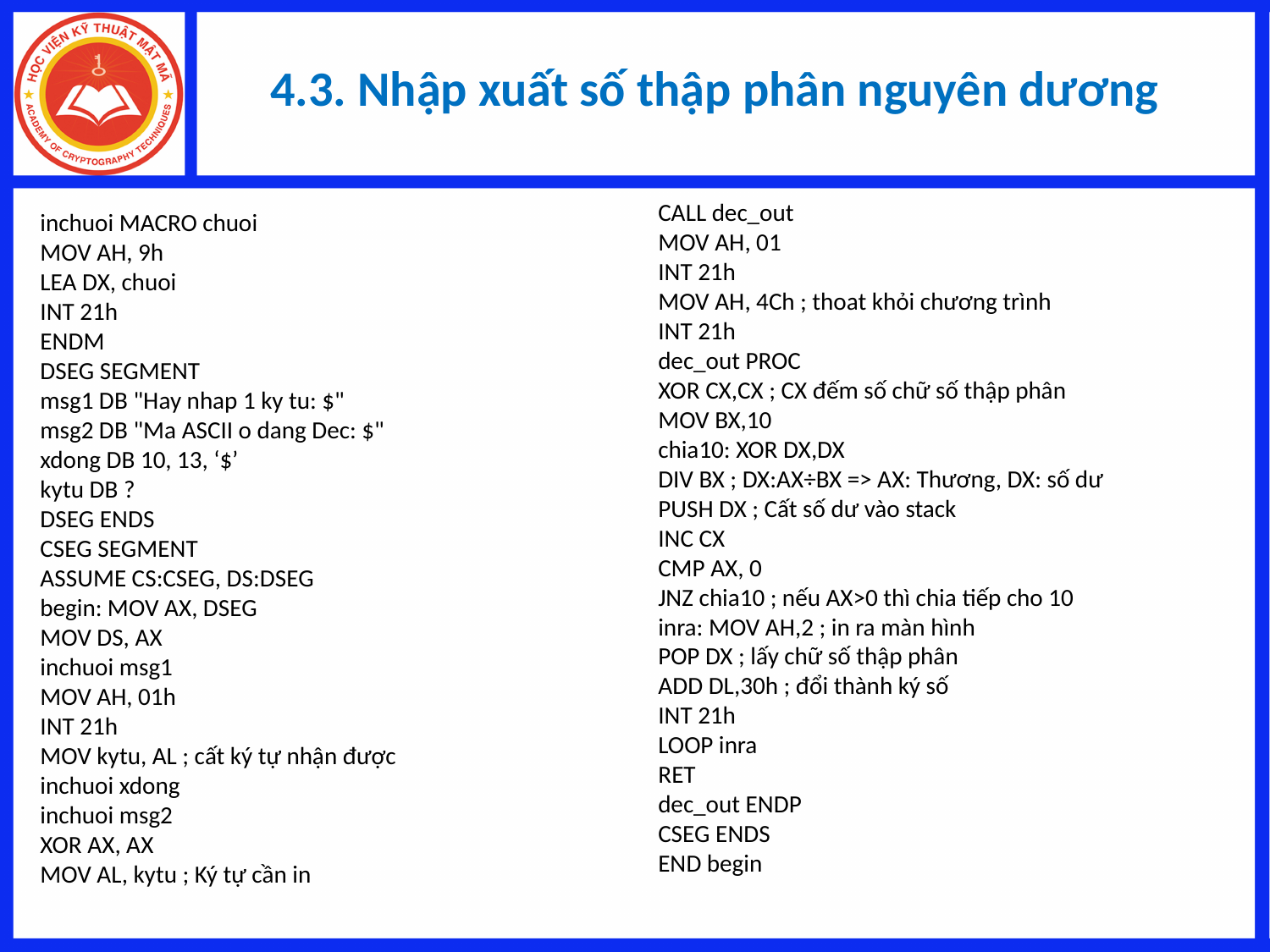

# 4.3. Nhập xuất số thập phân nguyên dương
CALL dec_out
MOV AH, 01
INT 21h
MOV AH, 4Ch ; thoat khỏi chương trình
INT 21h
dec_out PROC
XOR CX,CX ; CX đếm số chữ số thập phân
MOV BX,10
chia10: XOR DX,DX
DIV BX ; DX:AX÷BX => AX: Thương, DX: số dư
PUSH DX ; Cất số dư vào stack
INC CX
CMP AX, 0
JNZ chia10 ; nếu AX>0 thì chia tiếp cho 10
inra: MOV AH,2 ; in ra màn hình
POP DX ; lấy chữ số thập phân
ADD DL,30h ; đổi thành ký số
INT 21h
LOOP inra
RET
dec_out ENDP
CSEG ENDS
END begin
inchuoi MACRO chuoi
MOV AH, 9h
LEA DX, chuoi
INT 21h
ENDM
DSEG SEGMENT
msg1 DB "Hay nhap 1 ky tu: $"
msg2 DB "Ma ASCII o dang Dec: $"
xdong DB 10, 13, ‘$’
kytu DB ?
DSEG ENDS
CSEG SEGMENT
ASSUME CS:CSEG, DS:DSEG
begin: MOV AX, DSEG
MOV DS, AX
inchuoi msg1
MOV AH, 01h
INT 21h
MOV kytu, AL ; cất ký tự nhận được
inchuoi xdong
inchuoi msg2
XOR AX, AX
MOV AL, kytu ; Ký tự cần in